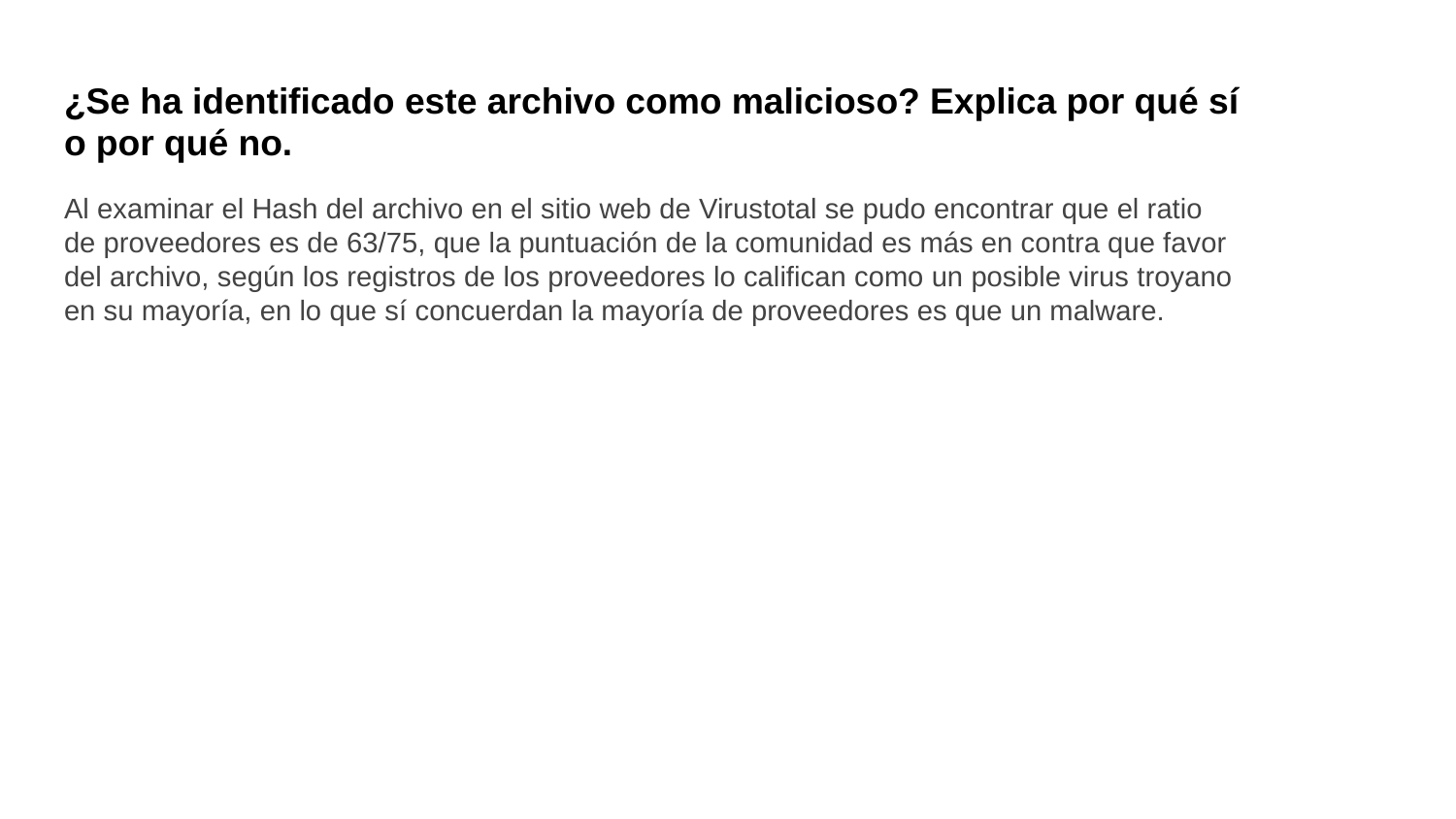

¿Se ha identificado este archivo como malicioso? Explica por qué sí o por qué no.

Al examinar el Hash del archivo en el sitio web de Virustotal se pudo encontrar que el ratio de proveedores es de 63/75, que la puntuación de la comunidad es más en contra que favor del archivo, según los registros de los proveedores lo califican como un posible virus troyano en su mayoría, en lo que sí concuerdan la mayoría de proveedores es que un malware.